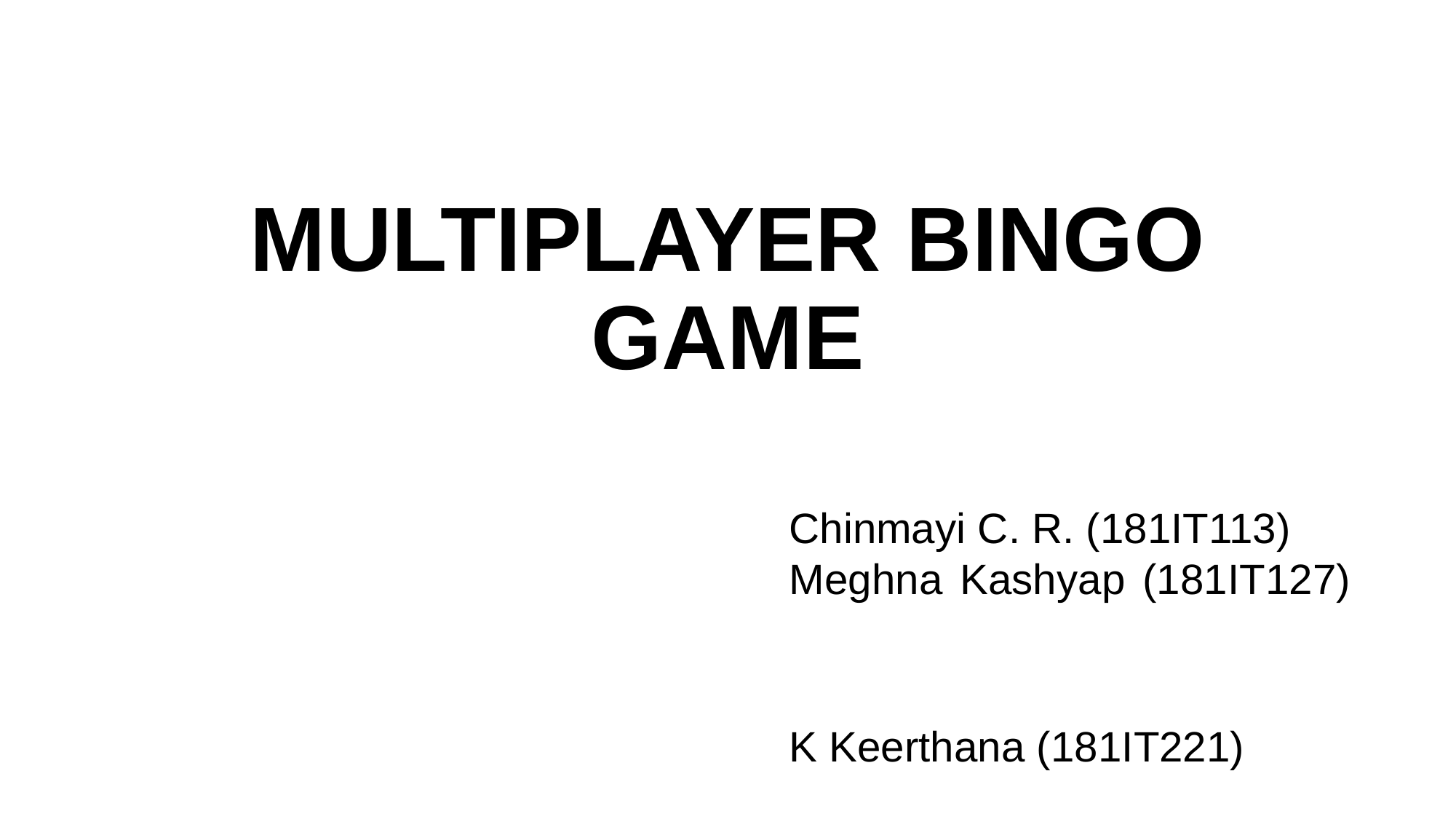

# MULTIPLAYER BINGO GAME

Chinmayi C. R. (181IT113)
Meghna Kashyap (181IT127)
K Keerthana (181IT221)

Team No. 12